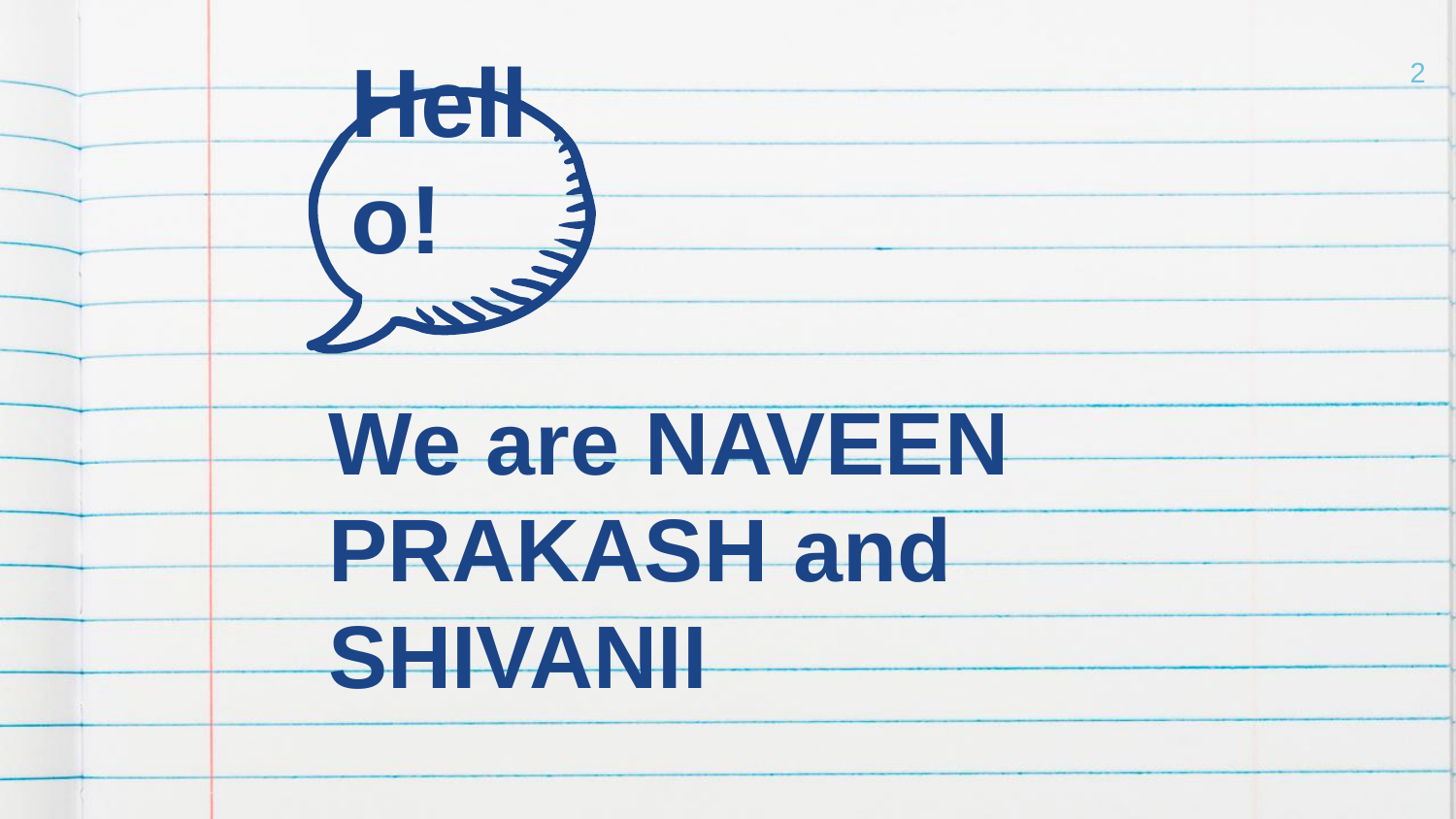

2

Hello!
We are NAVEEN PRAKASH and  SHIVANII